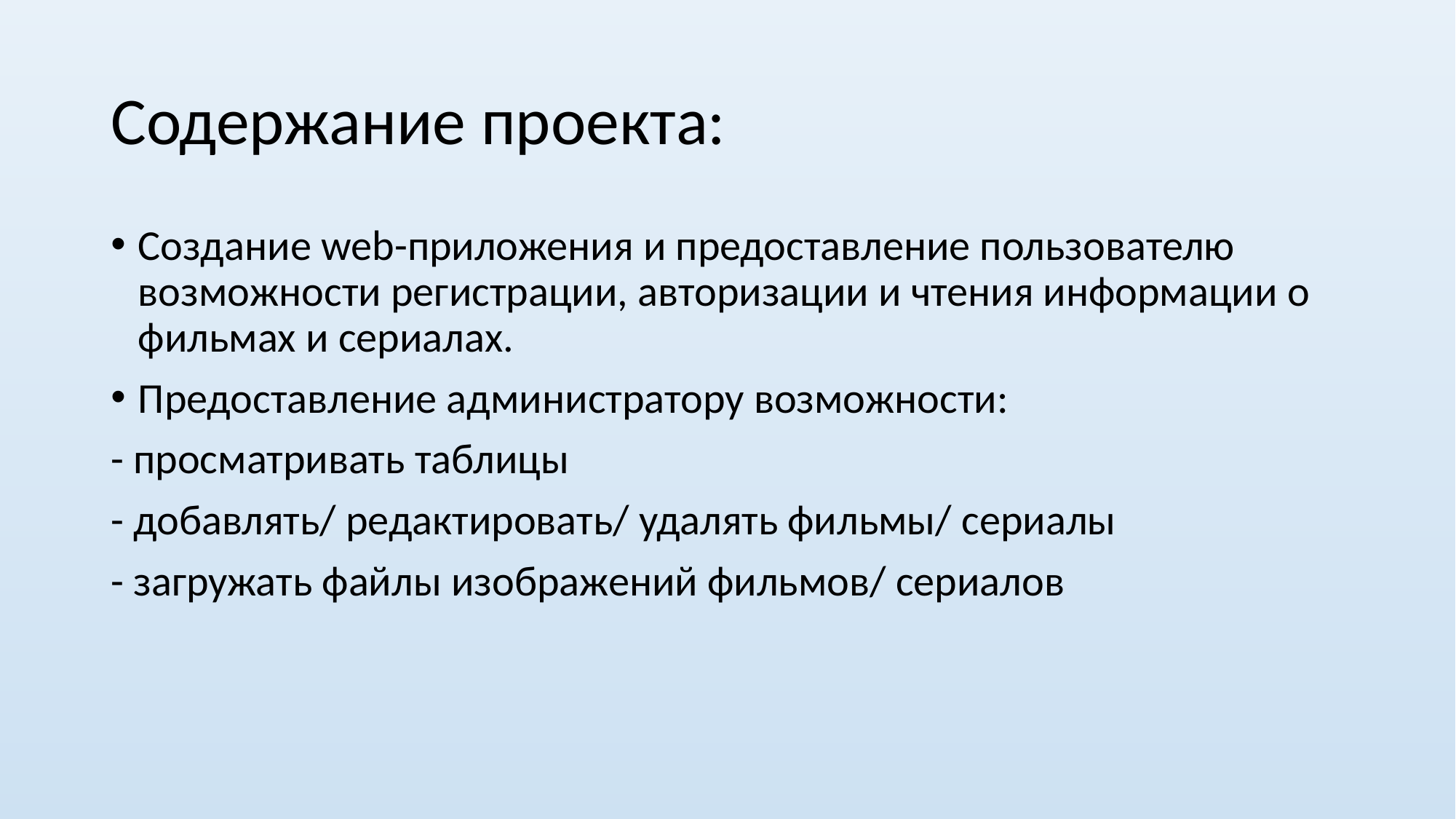

# Содержание проекта:
Создание web-приложения и предоставление пользователю возможности регистрации, авторизации и чтения информации о фильмах и сериалах.
Предоставление администратору возможности:
- просматривать таблицы
- добавлять/ редактировать/ удалять фильмы/ сериалы
- загружать файлы изображений фильмов/ сериалов